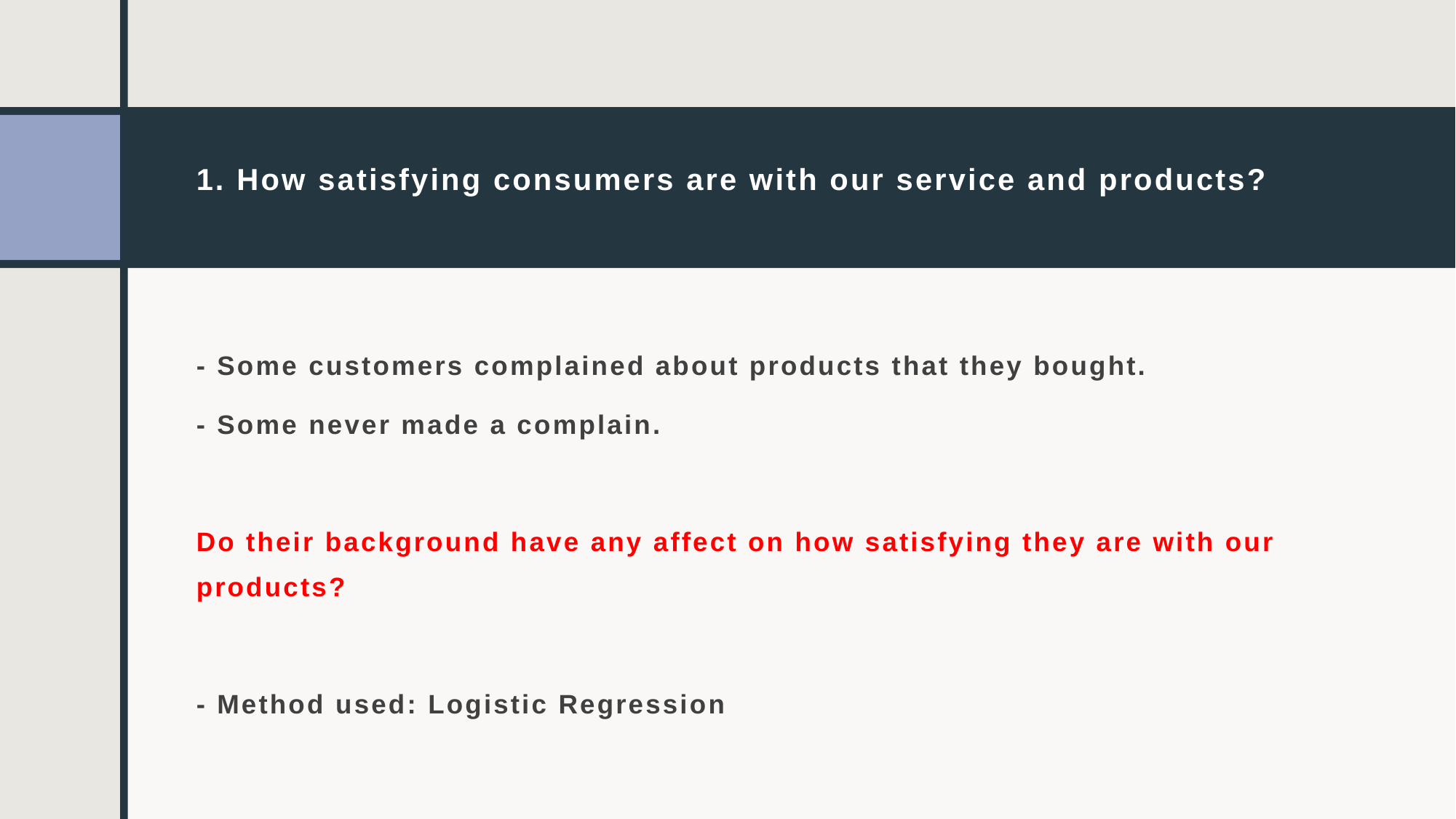

# 1. How satisfying consumers are with our service and products?

- Some customers complained about products that they bought.
- Some never made a complain.

Do their background have any affect on how satisfying they are with our products?

- Method used: Logistic Regression